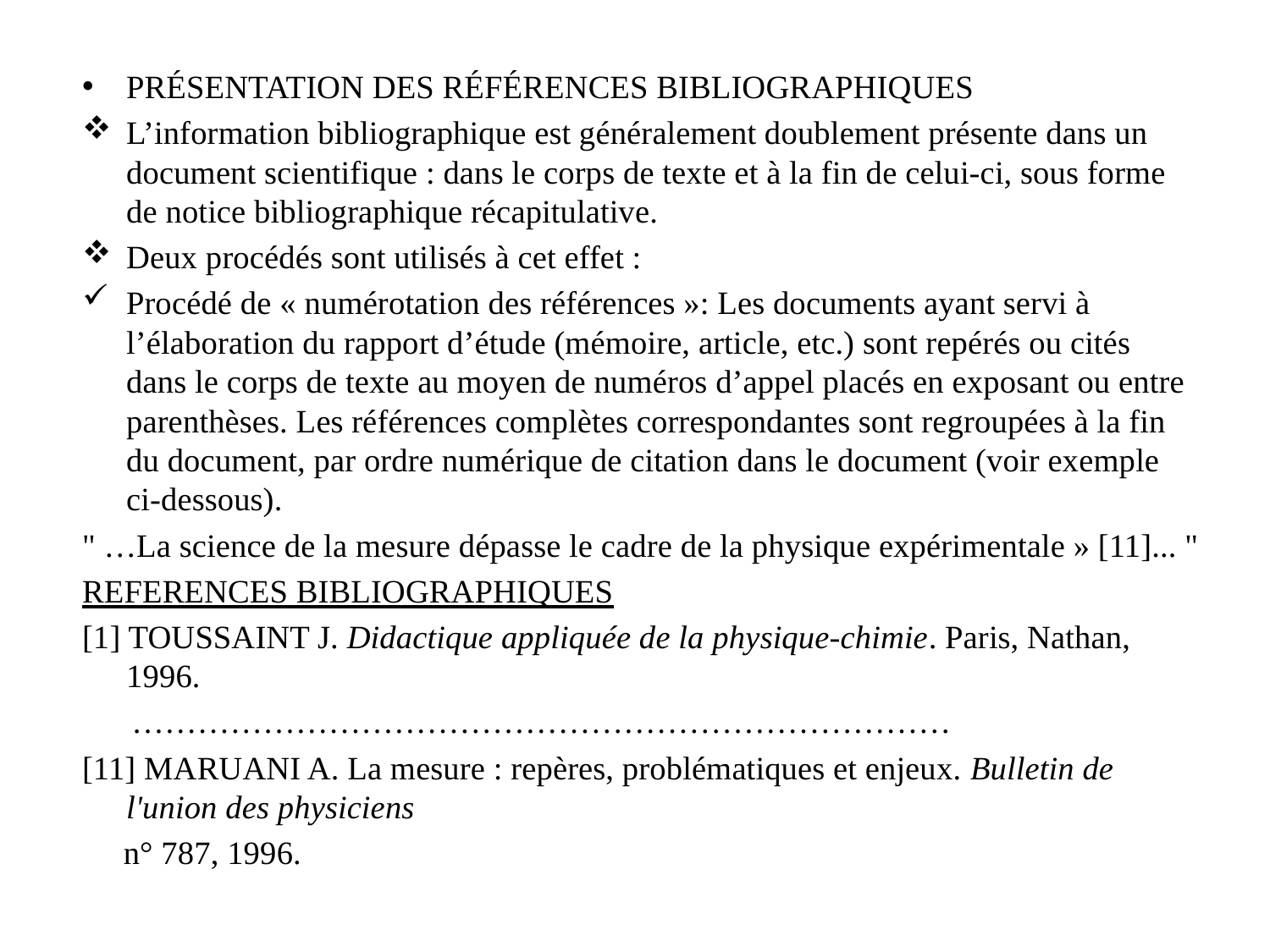

PRÉSENTATION DES RÉFÉRENCES BIBLIOGRAPHIQUES
L’information bibliographique est généralement doublement présente dans un document scientifique : dans le corps de texte et à la fin de celui-ci, sous forme de notice bibliographique récapitulative.
Deux procédés sont utilisés à cet effet :
Procédé de « numérotation des références »: Les documents ayant servi à l’élaboration du rapport d’étude (mémoire, article, etc.) sont repérés ou cités dans le corps de texte au moyen de numéros d’appel placés en exposant ou entre parenthèses. Les références complètes correspondantes sont regroupées à la fin du document, par ordre numérique de citation dans le document (voir exemple ci-dessous).
" …La science de la mesure dépasse le cadre de la physique expérimentale » [11]... "
REFERENCES BIBLIOGRAPHIQUES
[1] TOUSSAINT J. Didactique appliquée de la physique-chimie. Paris, Nathan, 1996.
      …………………………………………………………………
[11] MARUANI A. La mesure : repères, problématiques et enjeux. Bulletin de l'union des physiciens
     n° 787, 1996.